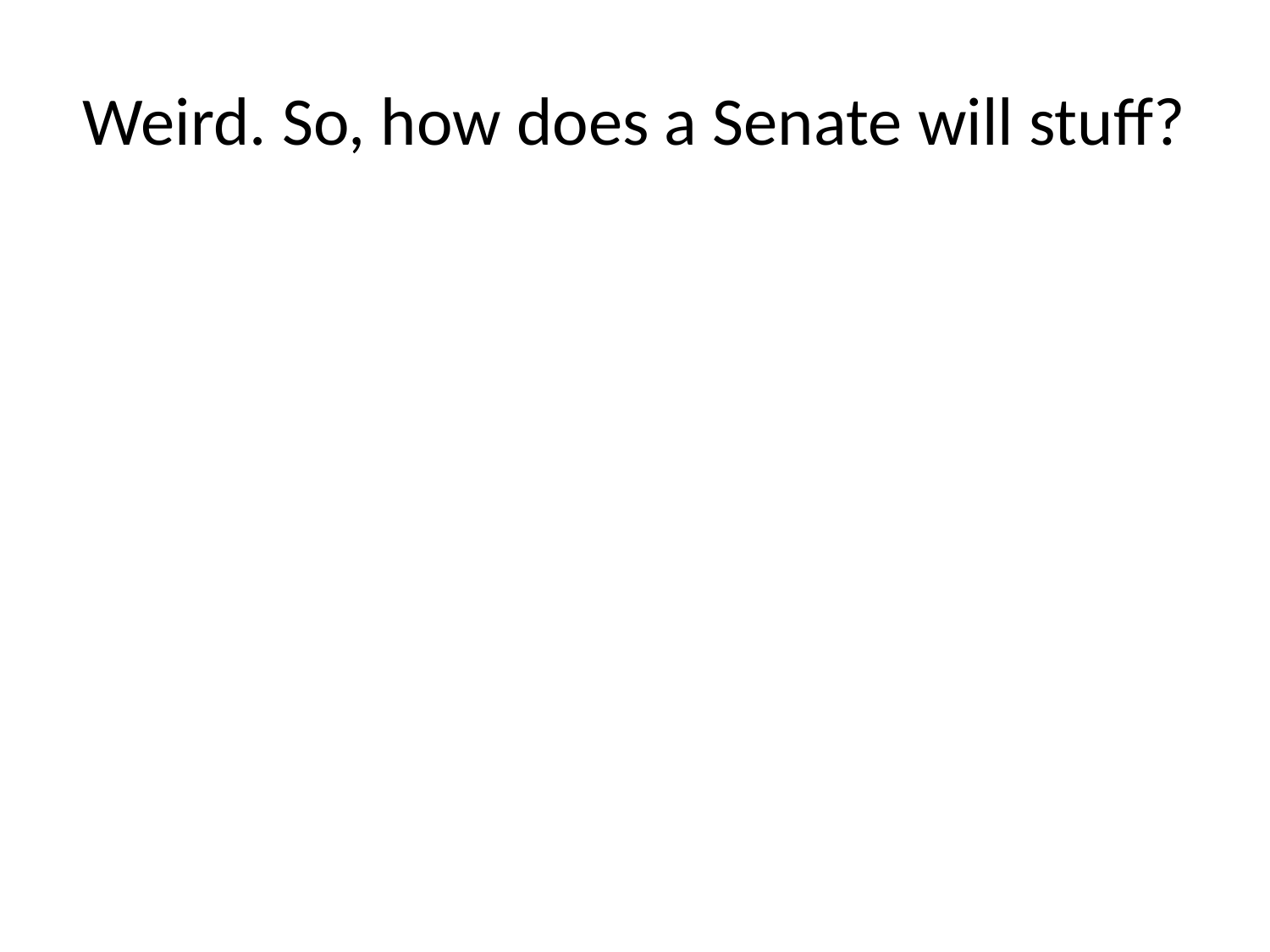

# Weird. So, how does a Senate will stuff?